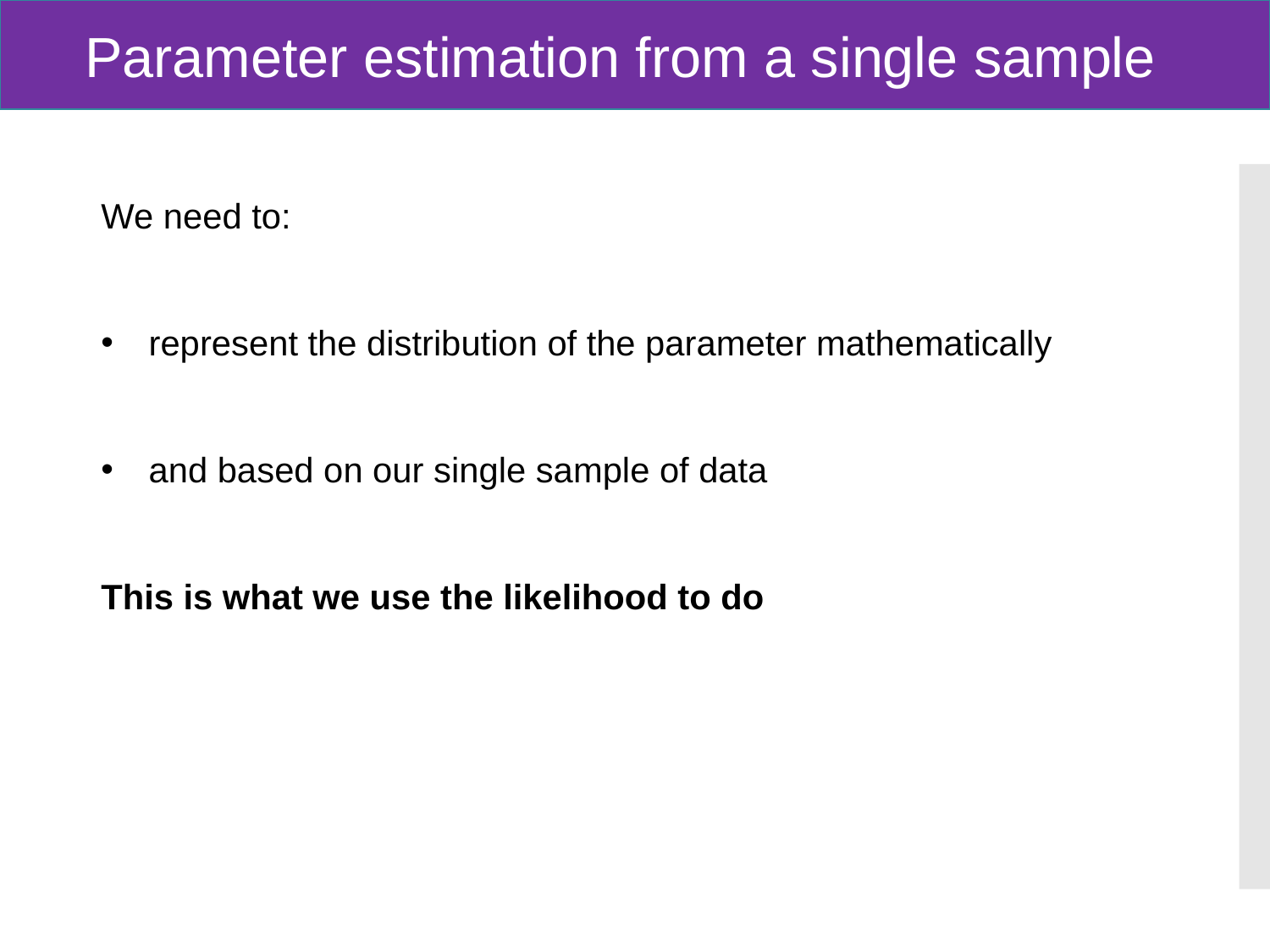

Parameter estimation from a single sample

We need to:

represent the distribution of the parameter mathematically

and based on our single sample of data

This is what we use the likelihood to do